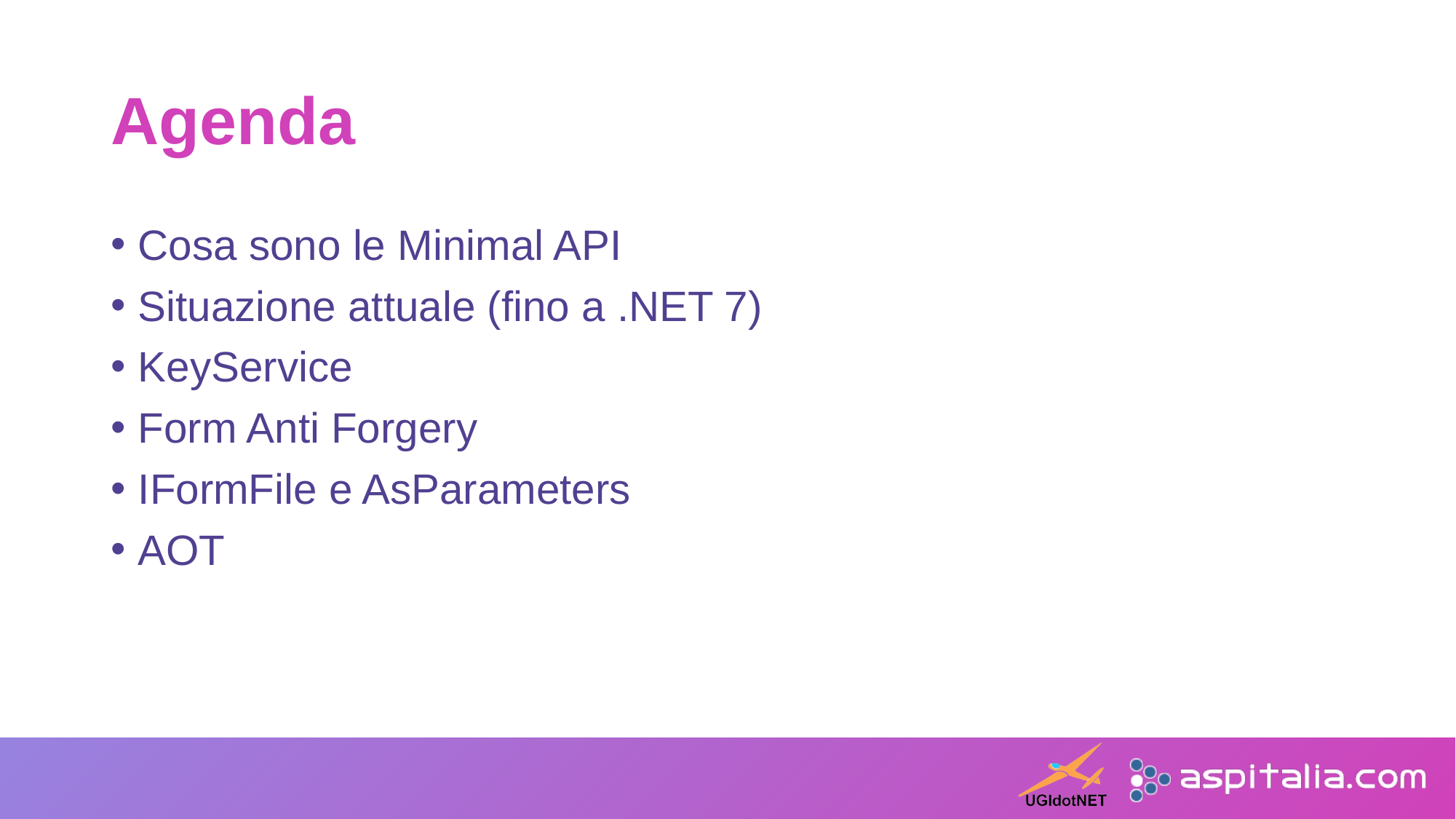

# Agenda
Cosa sono le Minimal API
Situazione attuale (fino a .NET 7)
KeyService
Form Anti Forgery
IFormFile e AsParameters
AOT